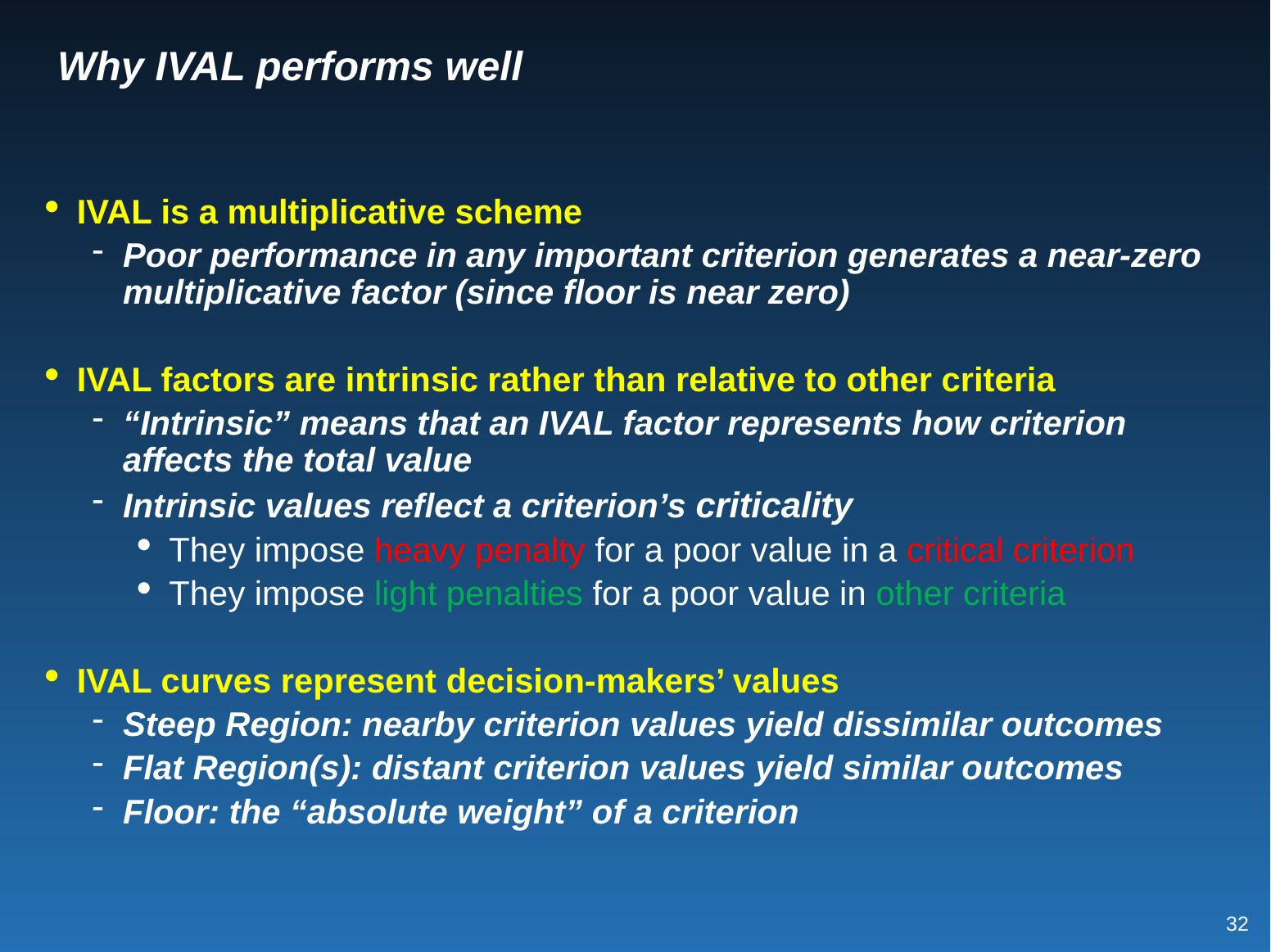

# Why IVAL performs well
IVAL is a multiplicative scheme
Poor performance in any important criterion generates a near-zero multiplicative factor (since floor is near zero)

IVAL factors are intrinsic rather than relative to other criteria
“Intrinsic” means that an IVAL factor represents how criterion affects the total value
Intrinsic values reflect a criterion’s criticality
They impose heavy penalty for a poor value in a critical criterion
They impose light penalties for a poor value in other criteria

IVAL curves represent decision-makers’ values
Steep Region: nearby criterion values yield dissimilar outcomes
Flat Region(s): distant criterion values yield similar outcomes
Floor: the “absolute weight” of a criterion